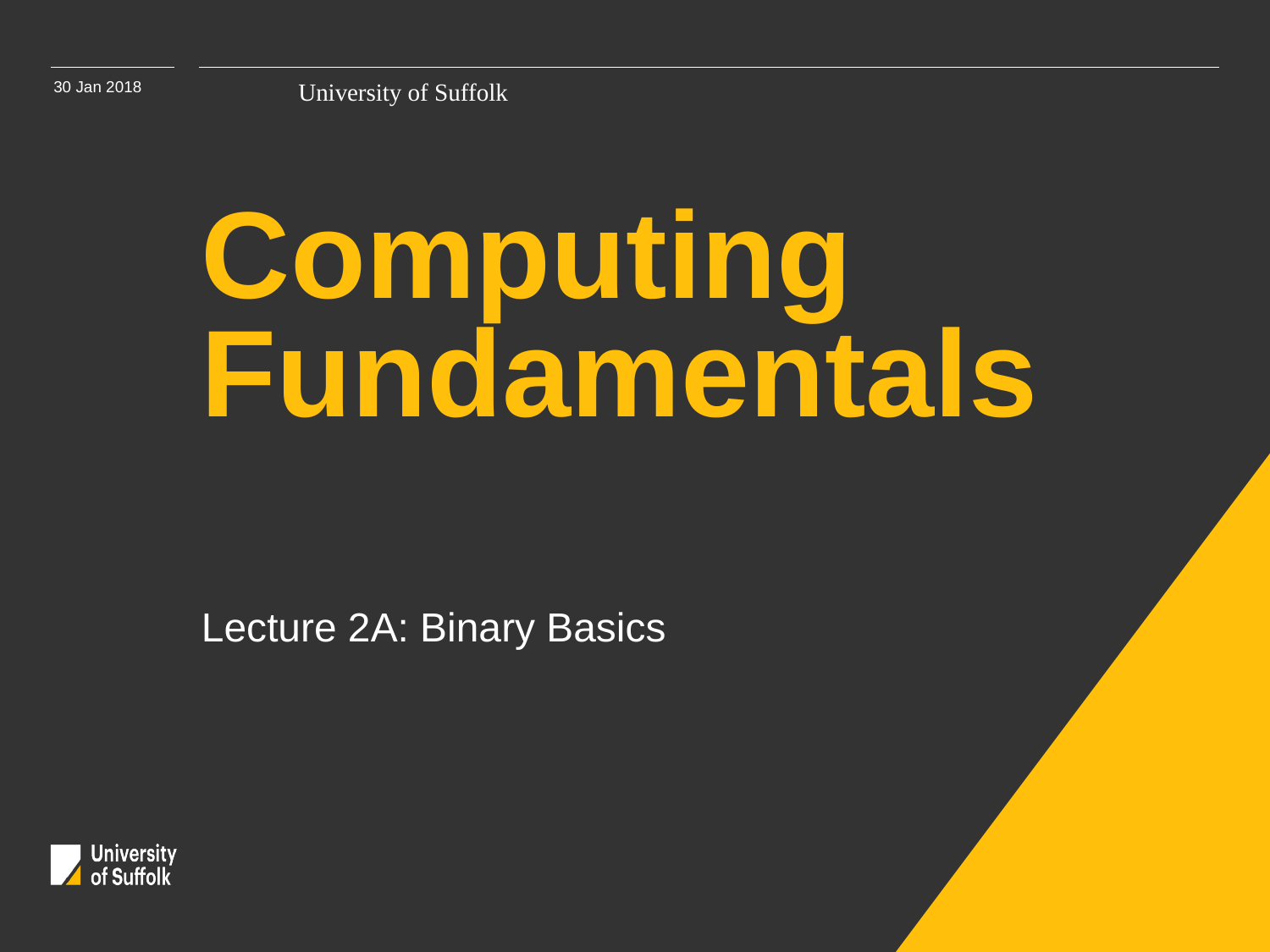

30 Jan 2018
University of Suffolk
# Computing Fundamentals

Lecture 2A: Binary Basics